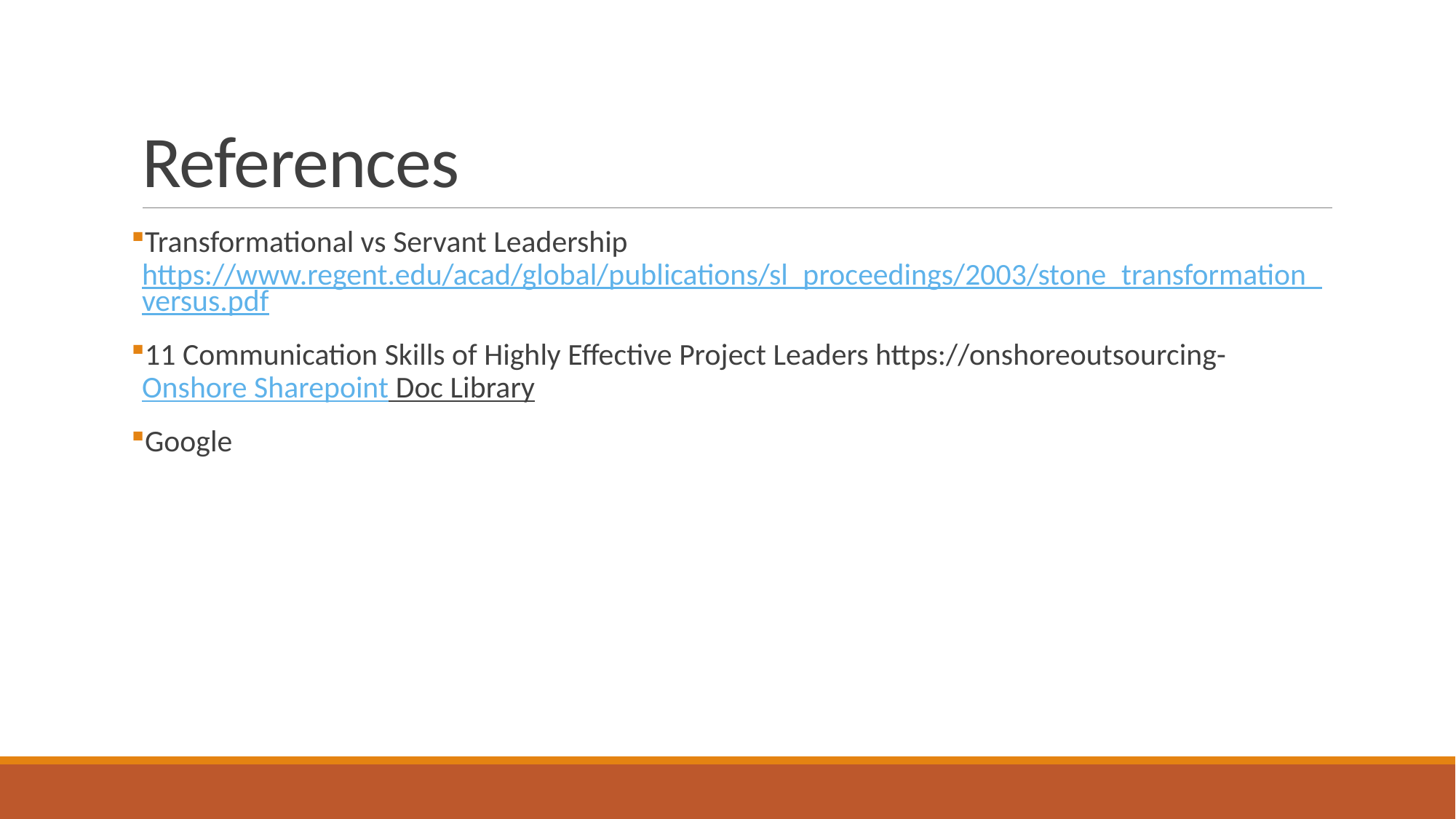

# References
Transformational vs Servant Leadership
https://www.regent.edu/acad/global/publications/sl_proceedings/2003/stone_transformation_versus.pdf
11 Communication Skills of Highly Effective Project Leaders https://onshoreoutsourcing-Onshore Sharepoint Doc Library
Google